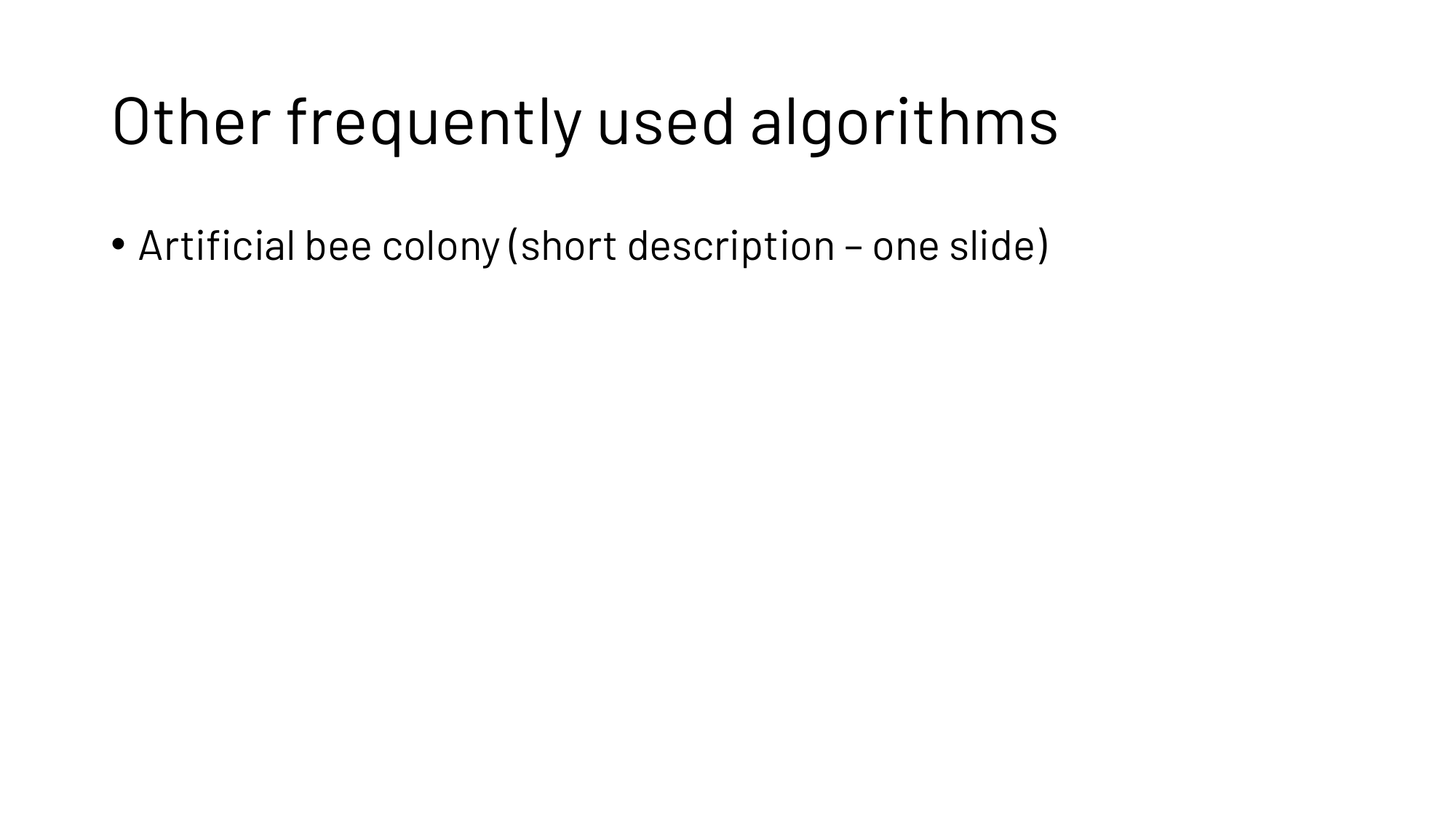

# Other frequently used algorithms
Artificial bee colony (short description – one slide)